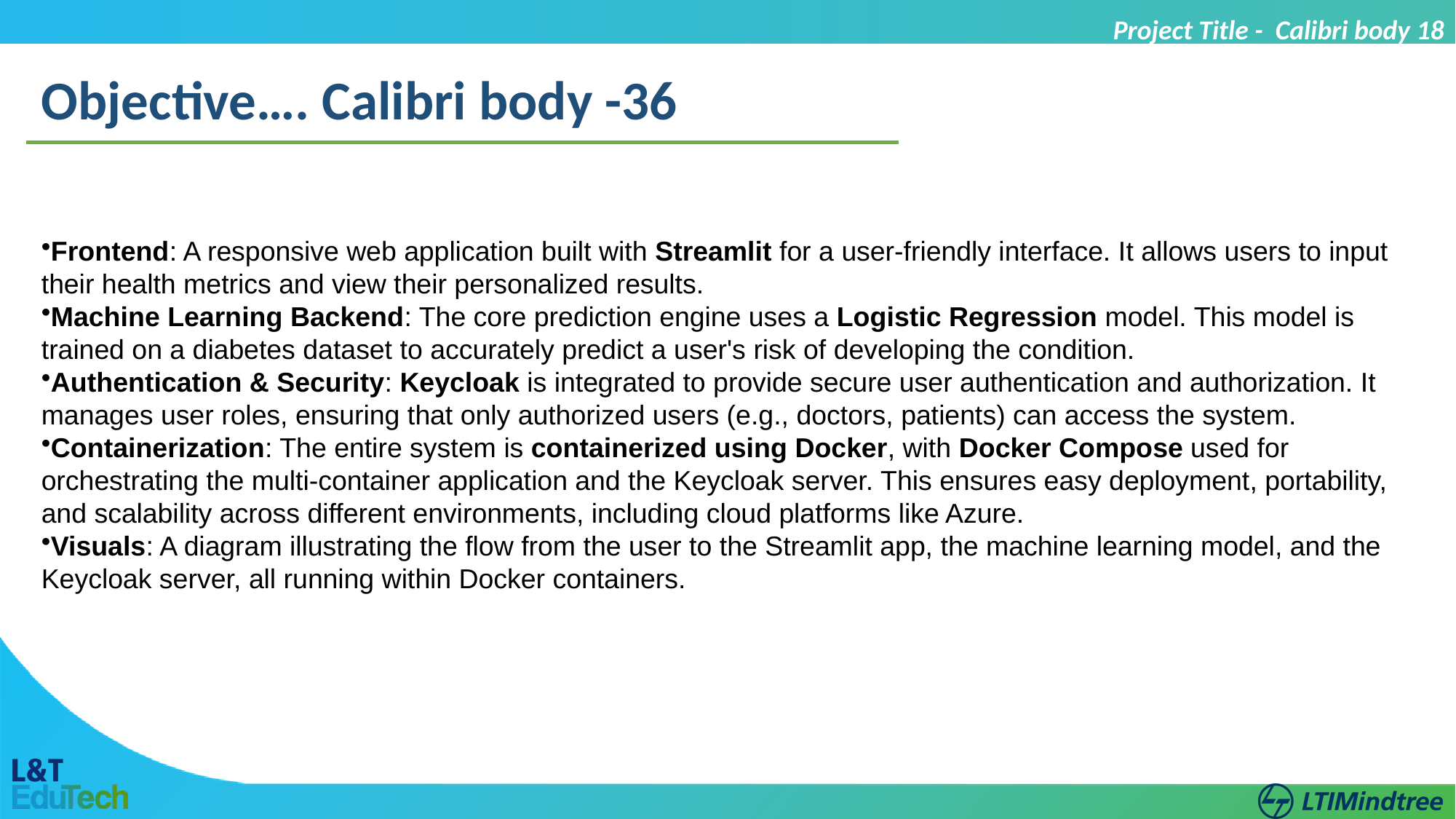

Project Title -  Calibri body 18

Objective…. Calibri body -36
Frontend: A responsive web application built with Streamlit for a user-friendly interface. It allows users to input their health metrics and view their personalized results.
Machine Learning Backend: The core prediction engine uses a Logistic Regression model. This model is trained on a diabetes dataset to accurately predict a user's risk of developing the condition.
Authentication & Security: Keycloak is integrated to provide secure user authentication and authorization. It manages user roles, ensuring that only authorized users (e.g., doctors, patients) can access the system.
Containerization: The entire system is containerized using Docker, with Docker Compose used for orchestrating the multi-container application and the Keycloak server. This ensures easy deployment, portability, and scalability across different environments, including cloud platforms like Azure.
Visuals: A diagram illustrating the flow from the user to the Streamlit app, the machine learning model, and the Keycloak server, all running within Docker containers.